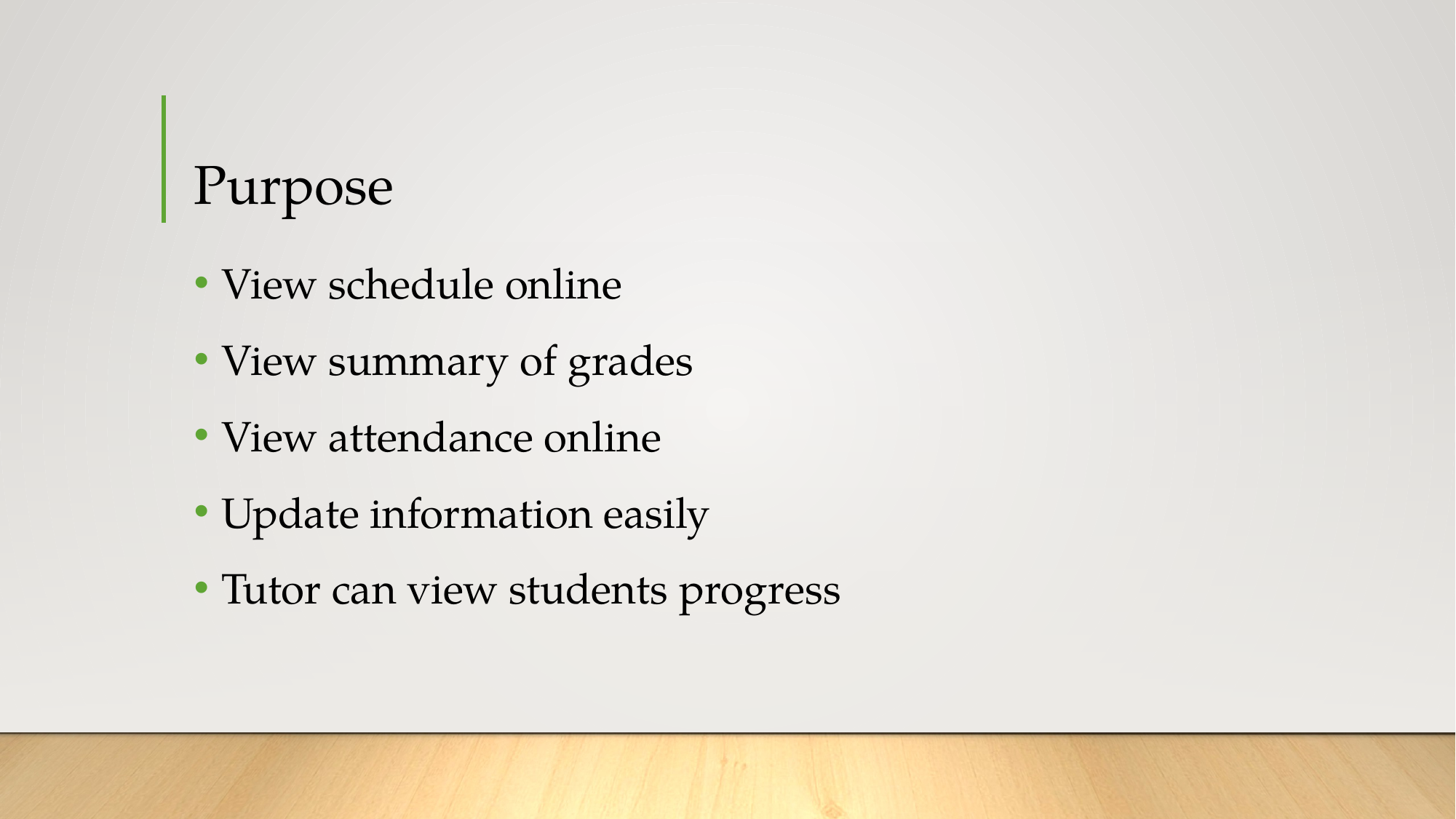

# Purpose
View schedule online
View summary of grades
View attendance online
Update information easily
Tutor can view students progress